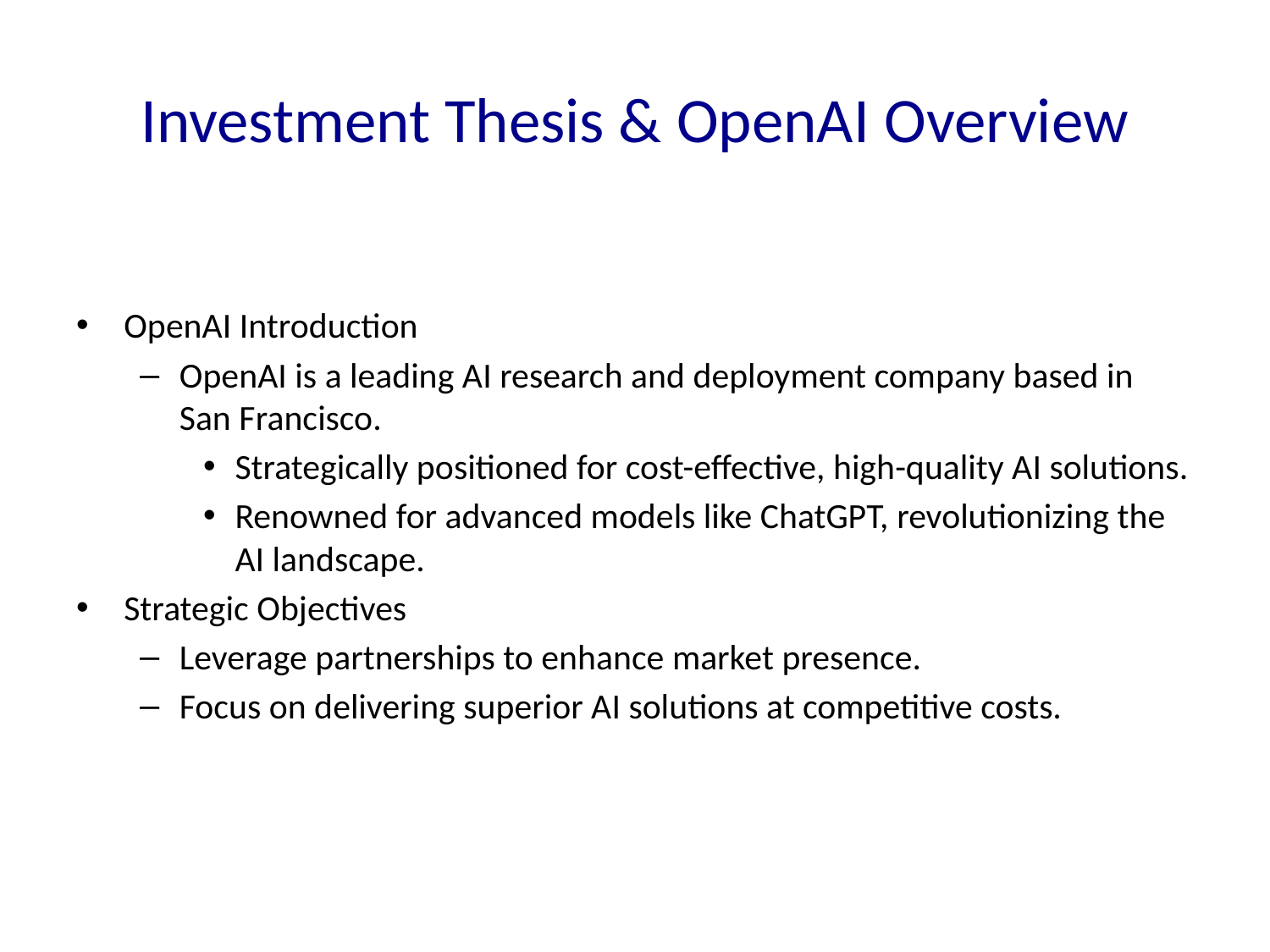

# Investment Thesis & OpenAI Overview

OpenAI Introduction
OpenAI is a leading AI research and deployment company based in San Francisco.
Strategically positioned for cost-effective, high-quality AI solutions.
Renowned for advanced models like ChatGPT, revolutionizing the AI landscape.
Strategic Objectives
Leverage partnerships to enhance market presence.
Focus on delivering superior AI solutions at competitive costs.